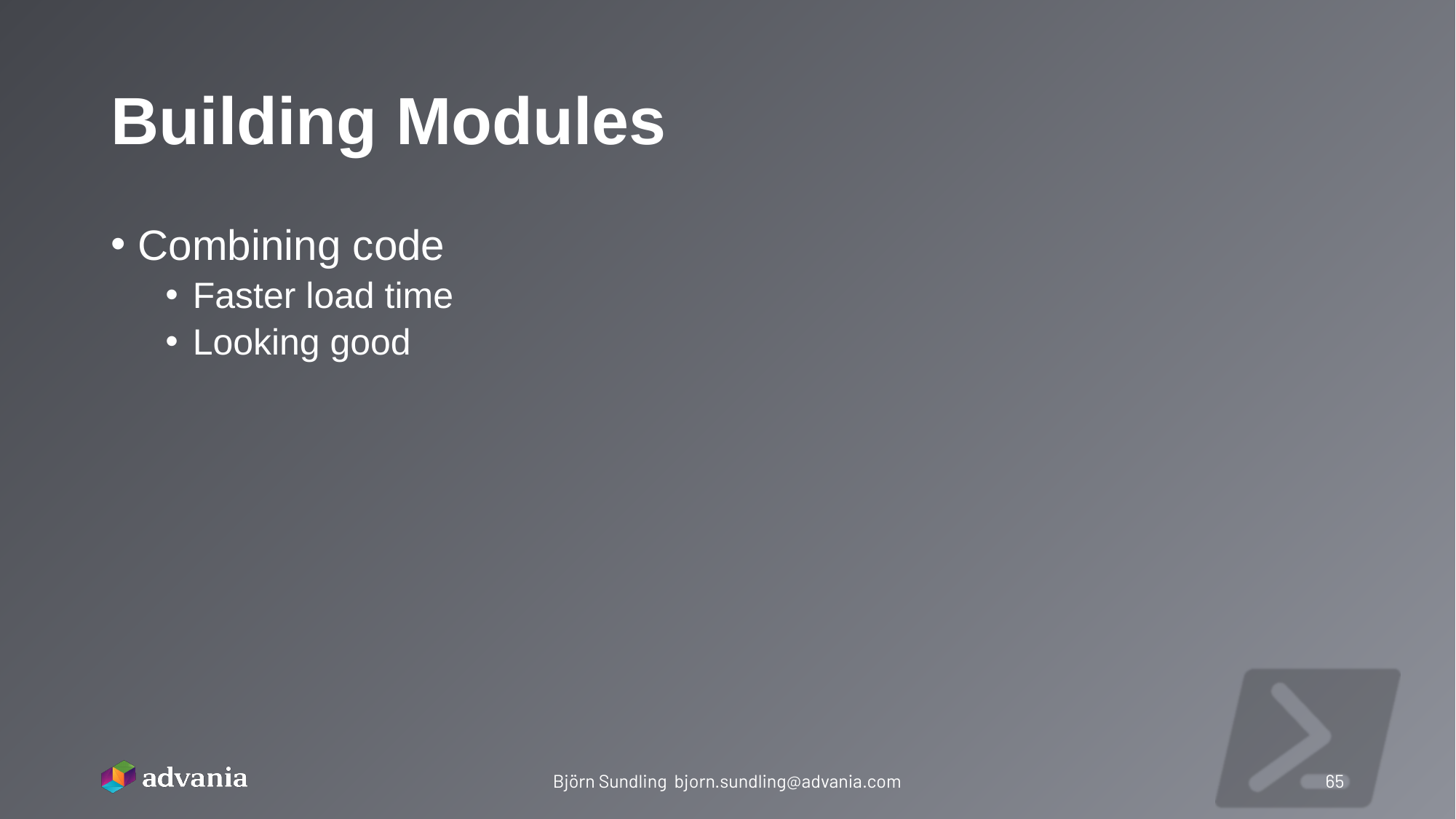

# Building Modules
Combining code
Faster load time
Looking good
Björn Sundling  bjorn.sundling@advania.com
65